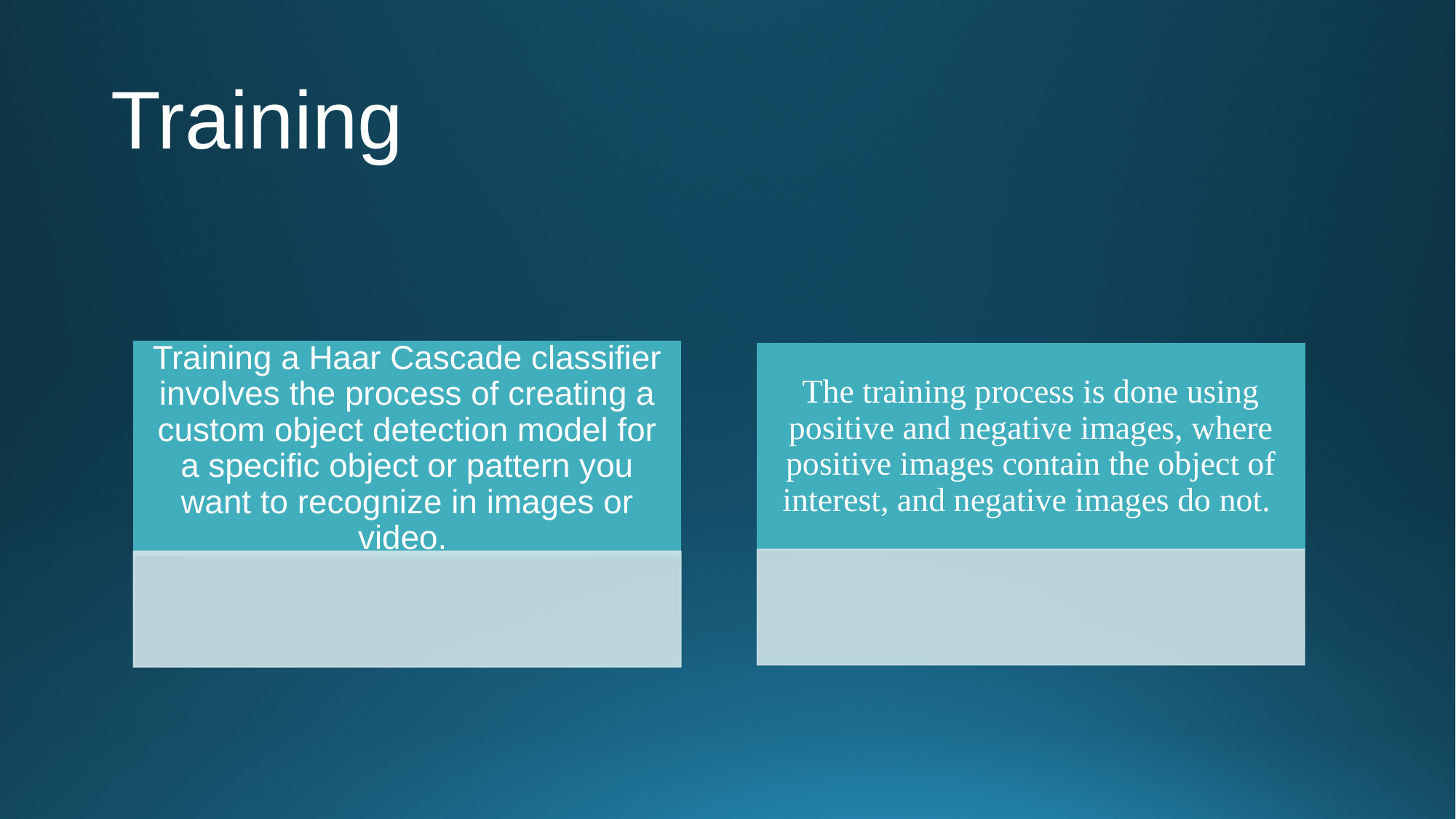

# Training
Training a Haar Cascade classifier involves the process of creating a custom object detection model for a specific object or pattern you want to recognize in images or video.
The training process is done using positive and negative images, where positive images contain the object of interest, and negative images do not.